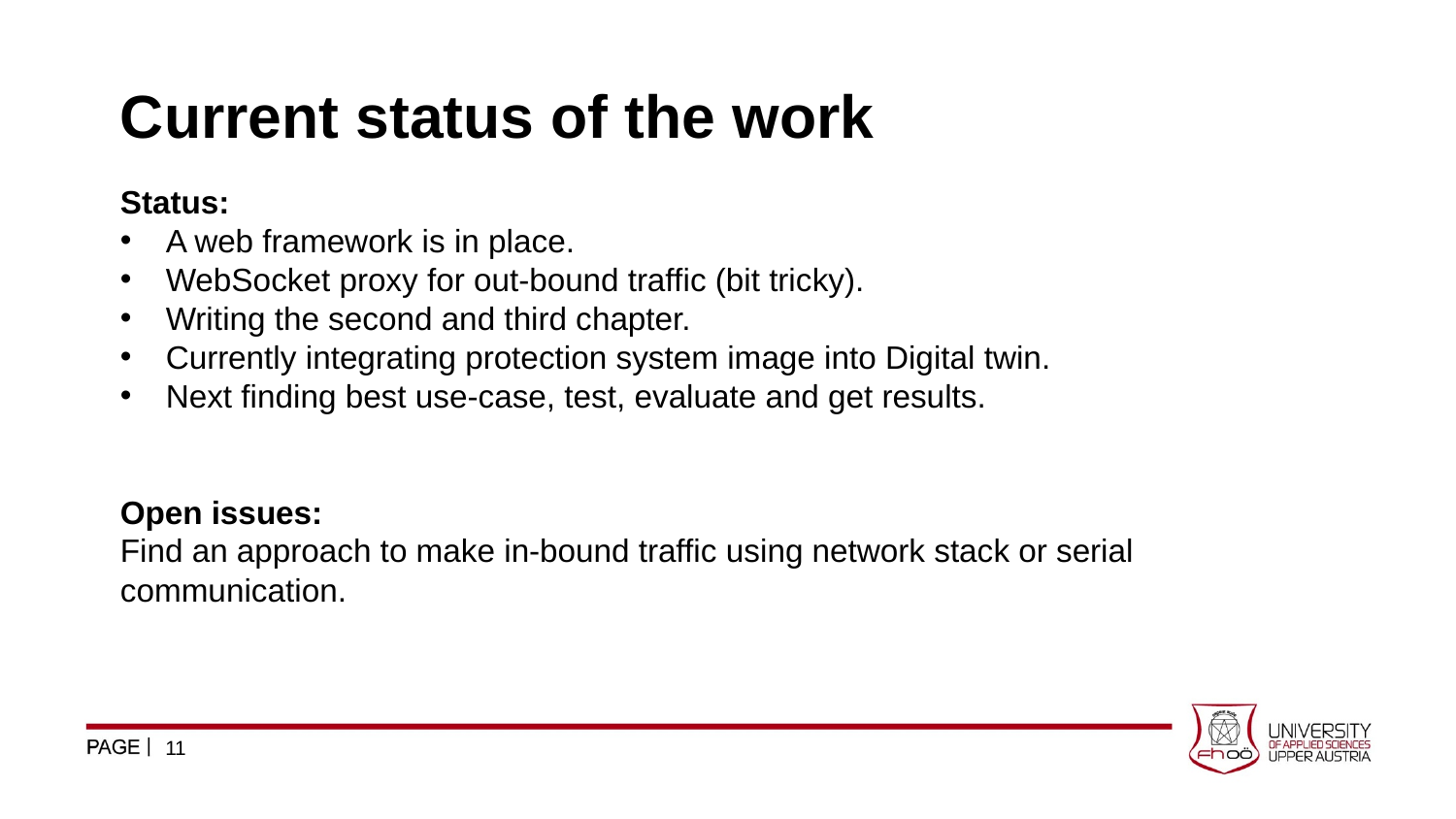

Current status of the work
Status:
A web framework is in place.
WebSocket proxy for out-bound traffic (bit tricky).
Writing the second and third chapter.
Currently integrating protection system image into Digital twin.
Next finding best use-case, test, evaluate and get results.

Open issues:
Find an approach to make in-bound traffic using network stack or serial communication.

11